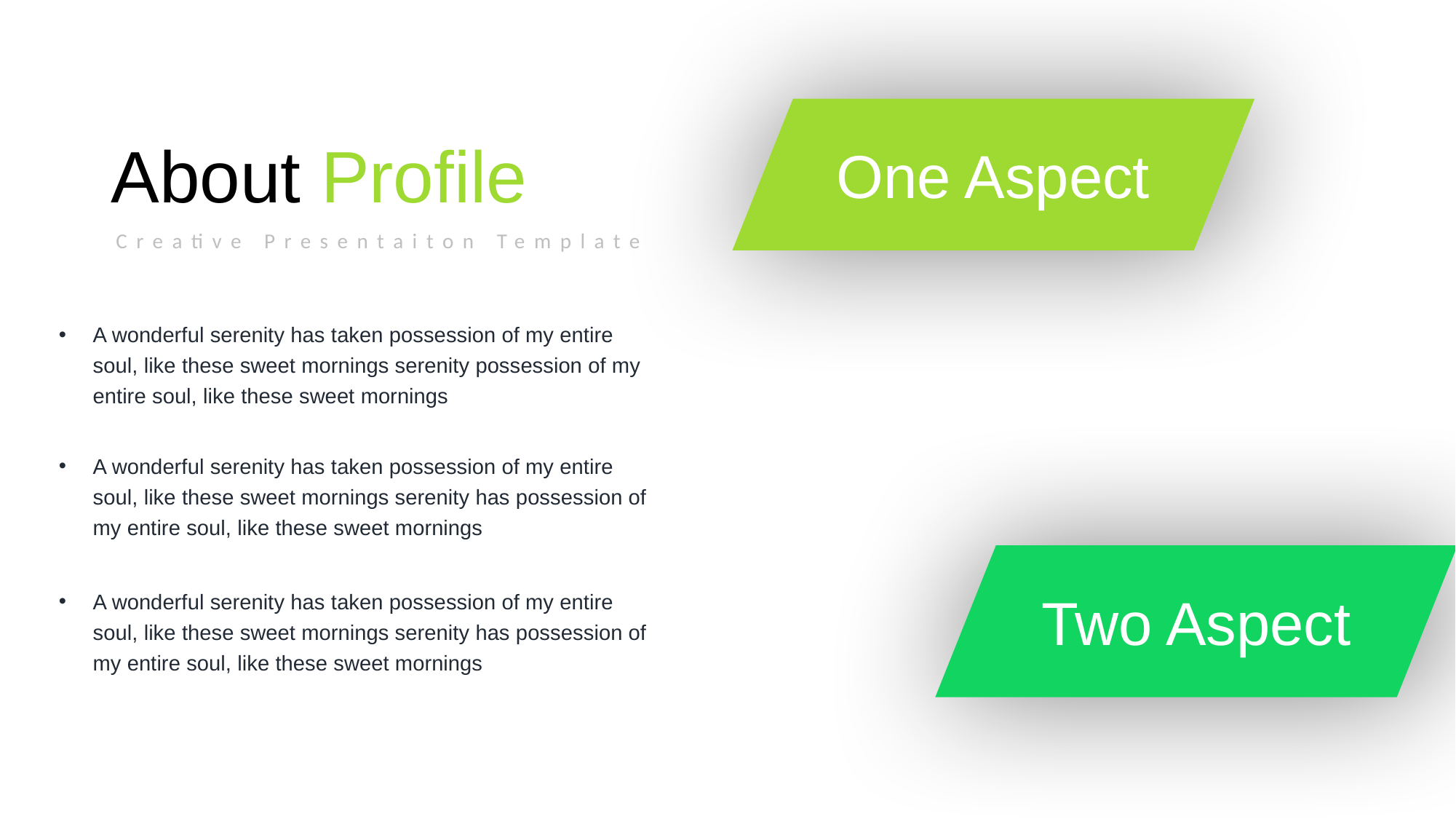

About Profile
One Aspect
Creative Presentaiton Template
A wonderful serenity has taken possession of my entire soul, like these sweet mornings serenity possession of my entire soul, like these sweet mornings
A wonderful serenity has taken possession of my entire soul, like these sweet mornings serenity has possession of my entire soul, like these sweet mornings

A wonderful serenity has taken possession of my entire soul, like these sweet mornings serenity has possession of my entire soul, like these sweet mornings
Two Aspect